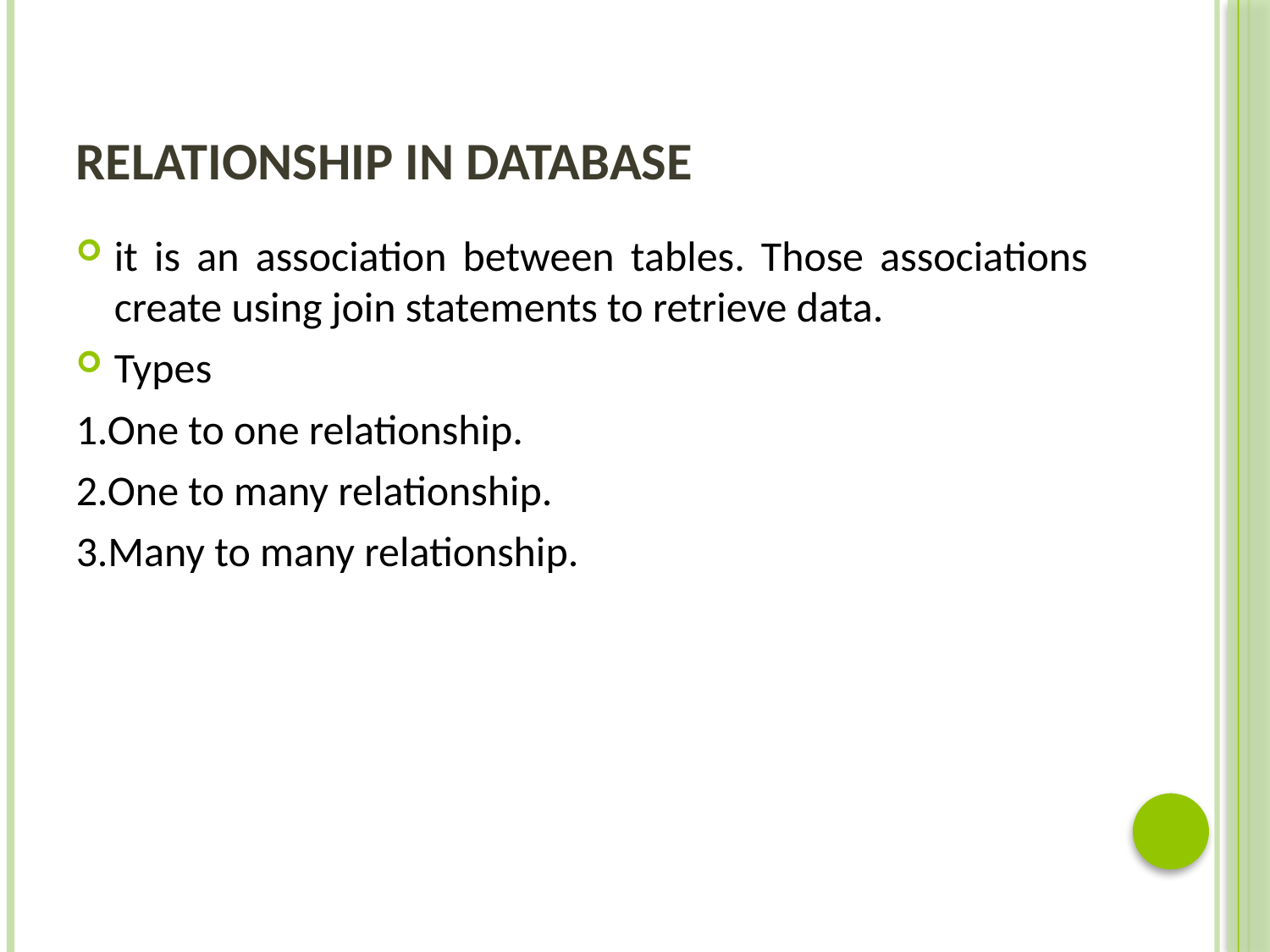

# Relationship in database
it is an association between tables. Those associations create using join statements to retrieve data.
Types
1.One to one relationship.
2.One to many relationship.
3.Many to many relationship.